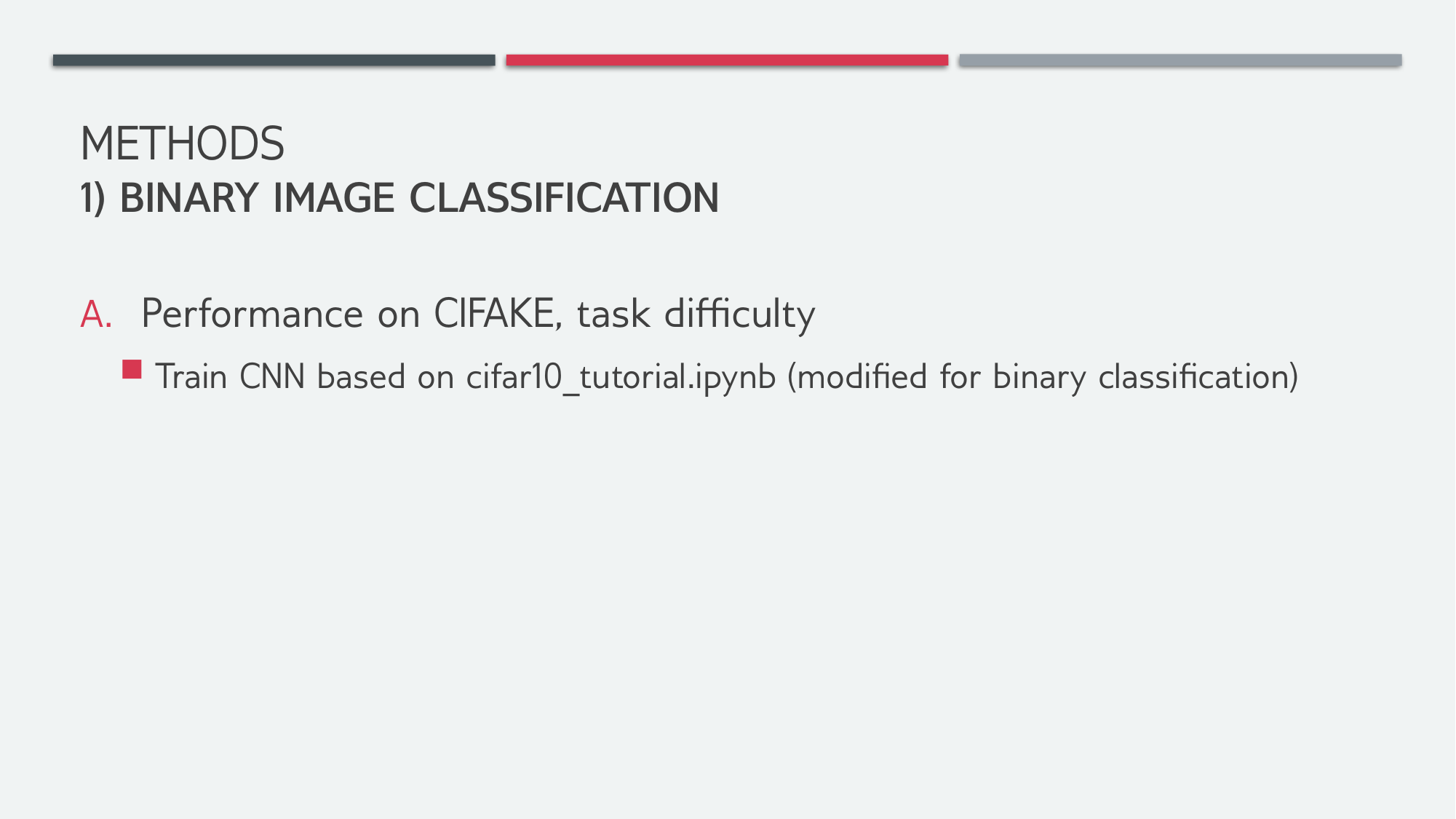

# Methods 1) Binary Image classification
Performance on CIFAKE, task difficulty
Train CNN based on cifar10_tutorial.ipynb (modified for binary classification)